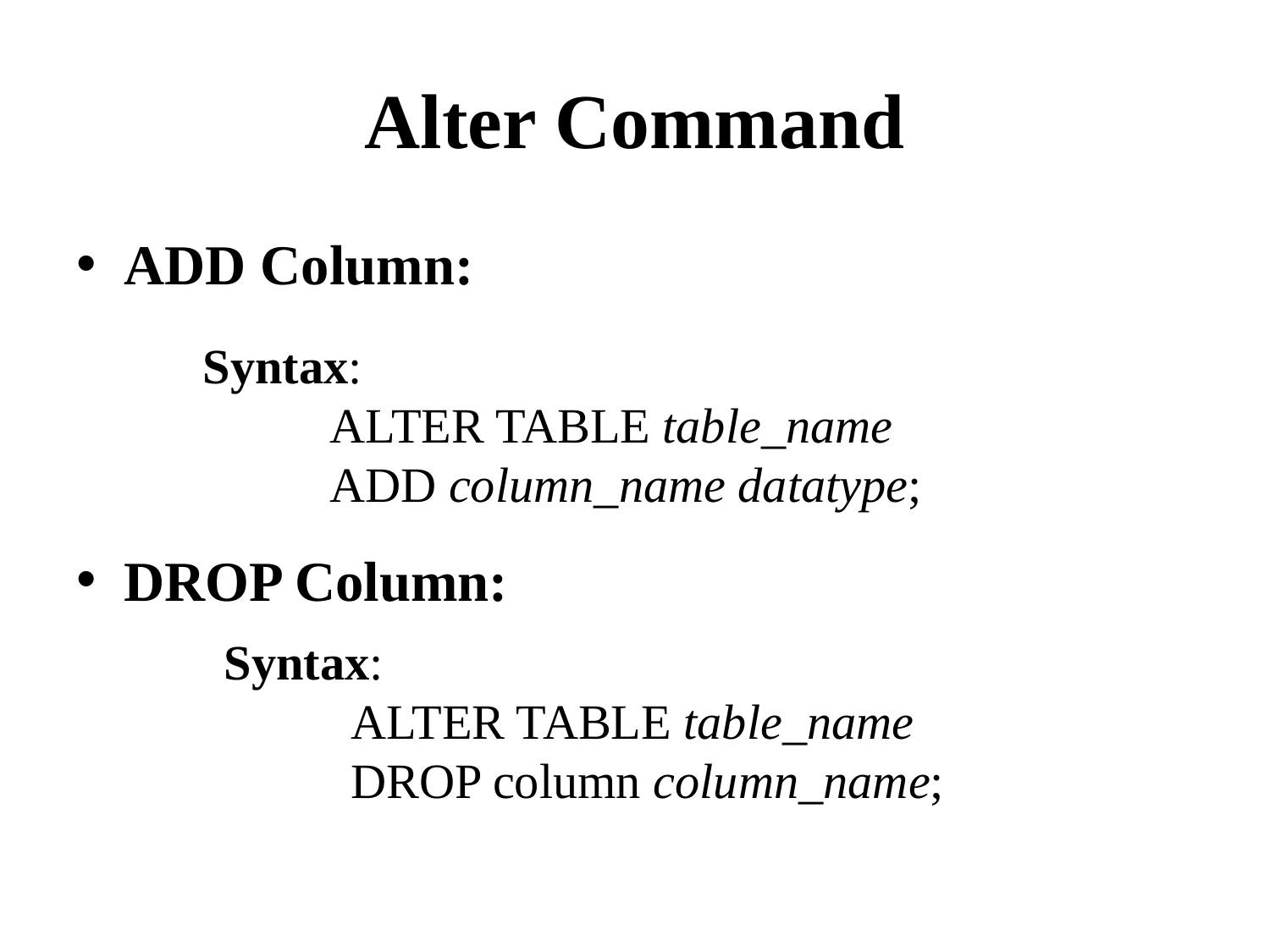

# Alter Command
ADD Column:

DROP Column:

Syntax:
	ALTER TABLE table_name
	ADD column_name datatype;

Syntax:
	ALTER TABLE table_name
	DROP column column_name;